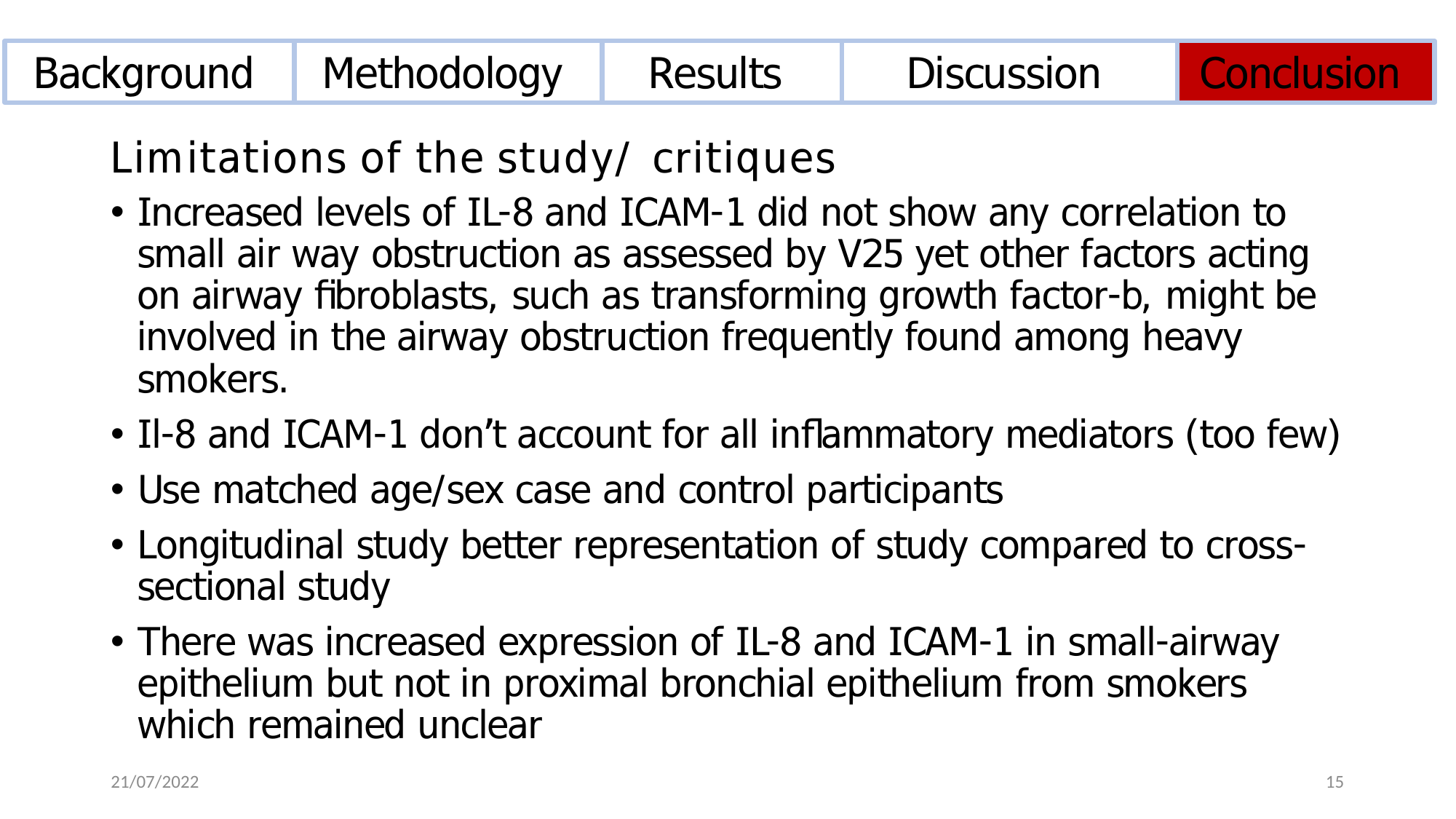

Background
Methodology
Results
Conclusion
Discussion
Limitations of the study/ critiques
Increased levels of IL-8 and ICAM-1 did not show any correlation to small air way obstruction as assessed by V25 yet other factors acting on airway ﬁbroblasts, such as transforming growth factor-b, might be involved in the airway obstruction frequently found among heavy smokers.
Il-8 and ICAM-1 don’t account for all inflammatory mediators (too few)
Use matched age/sex case and control participants
Longitudinal study better representation of study compared to cross-sectional study
There was increased expression of IL-8 and ICAM-1 in small-airway epithelium but not in proximal bronchial epithelium from smokers which remained unclear

21/07/2022
15